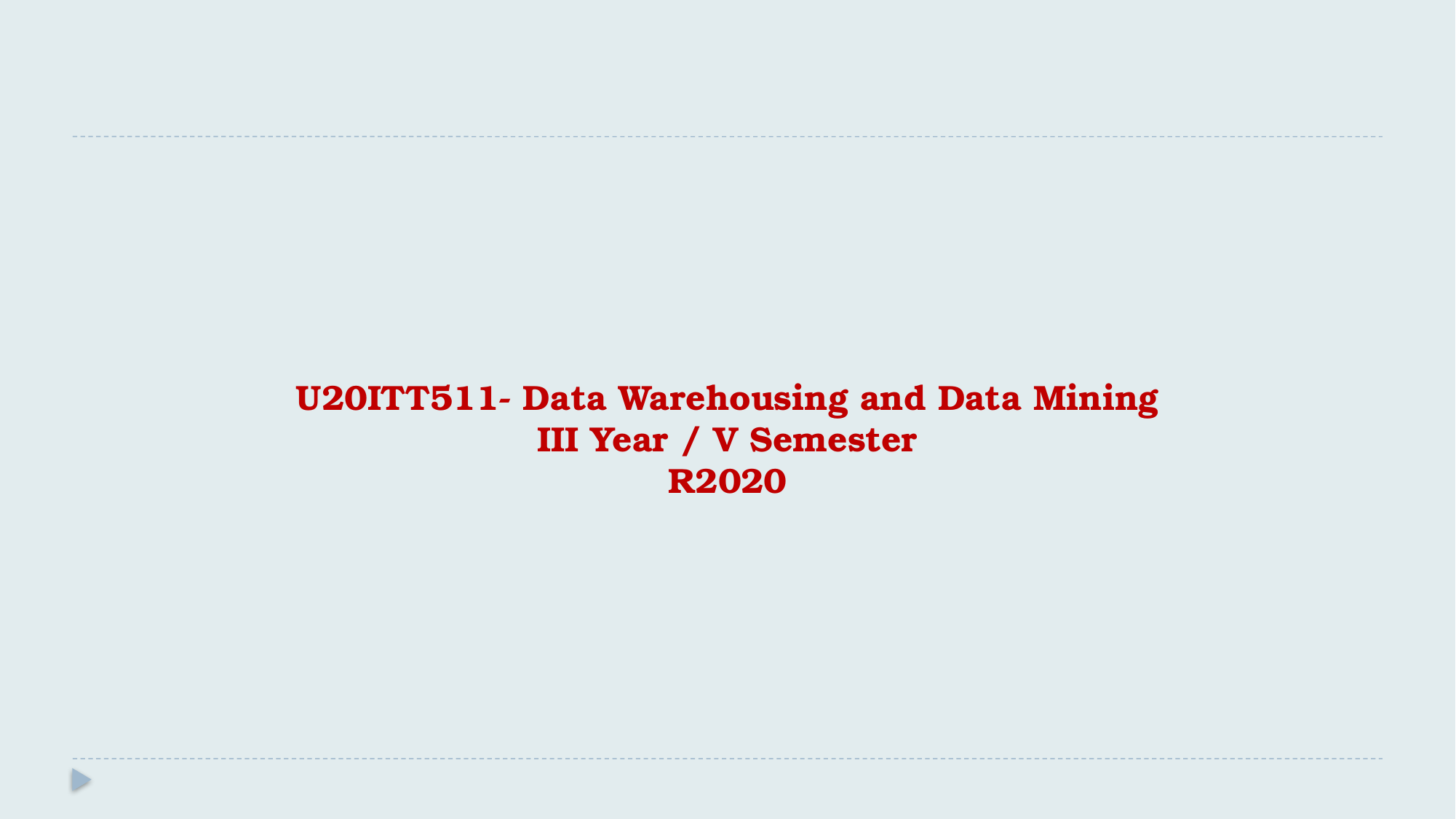

# U20ITT511- Data Warehousing and Data Mining III Year / V Semester R2020